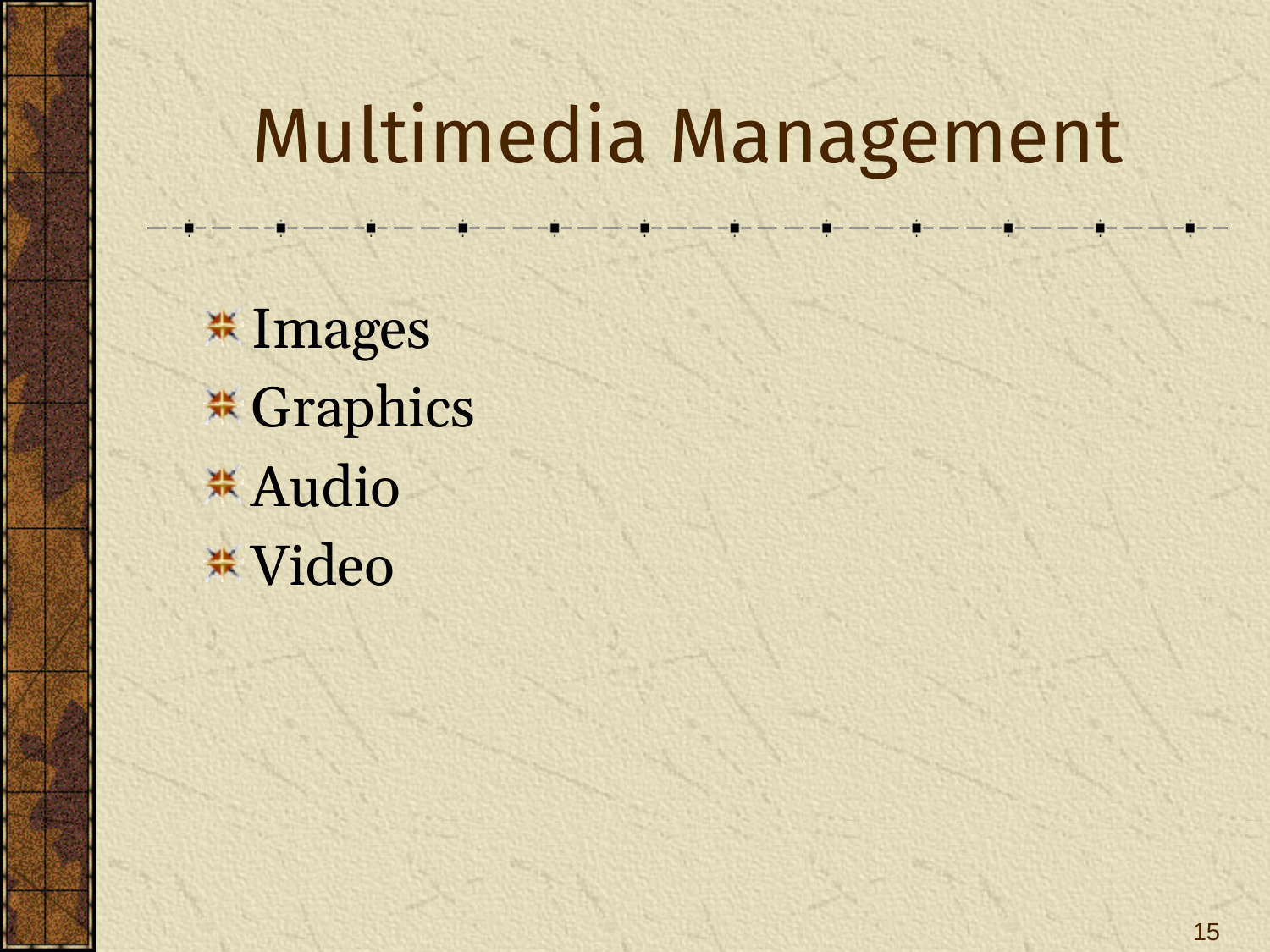

# Multimedia Management
Images
Graphics
Audio
Video
15